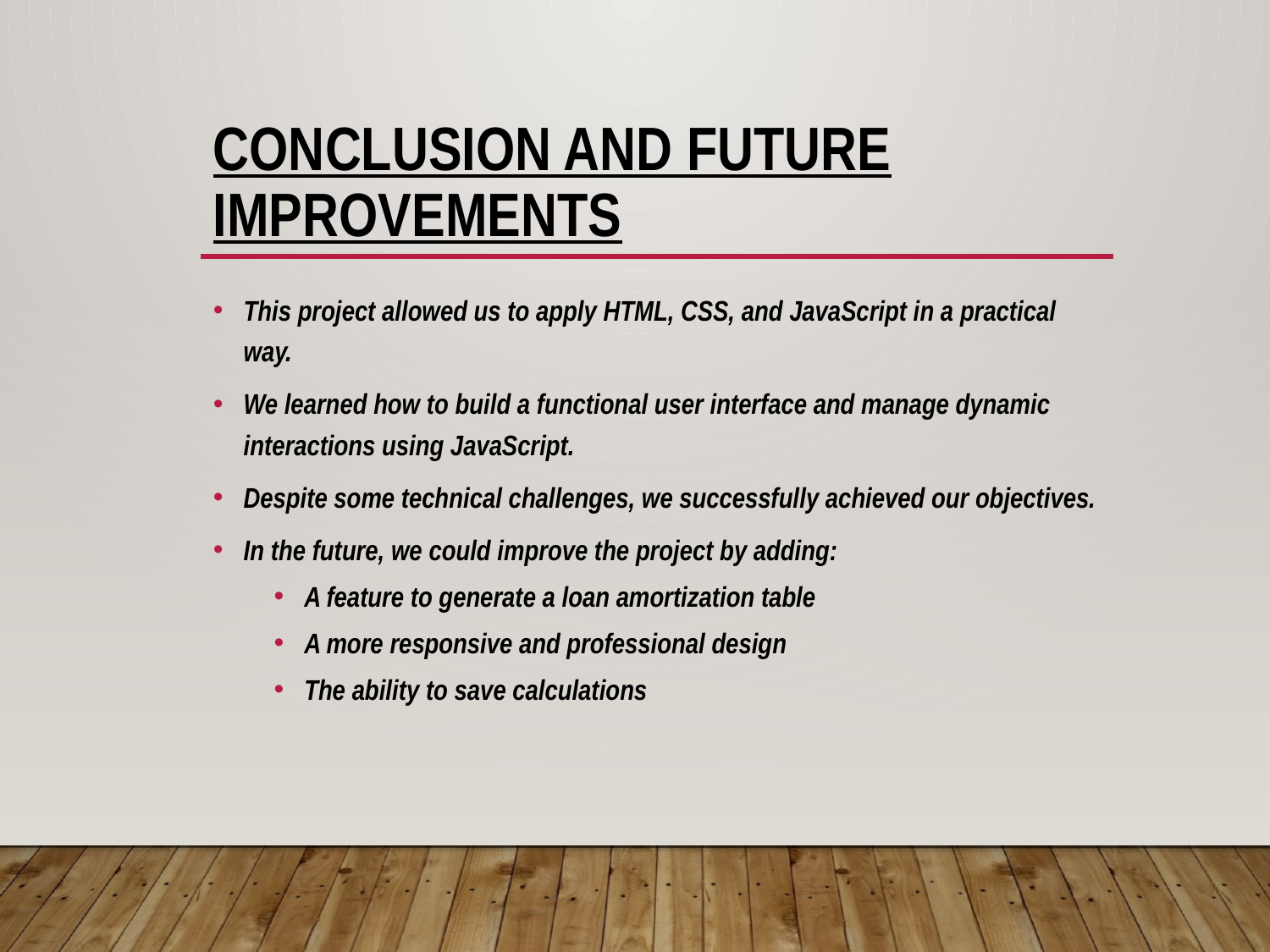

# Conclusion and Future Improvements
This project allowed us to apply HTML, CSS, and JavaScript in a practical way.
We learned how to build a functional user interface and manage dynamic interactions using JavaScript.
Despite some technical challenges, we successfully achieved our objectives.
In the future, we could improve the project by adding:
A feature to generate a loan amortization table
A more responsive and professional design
The ability to save calculations